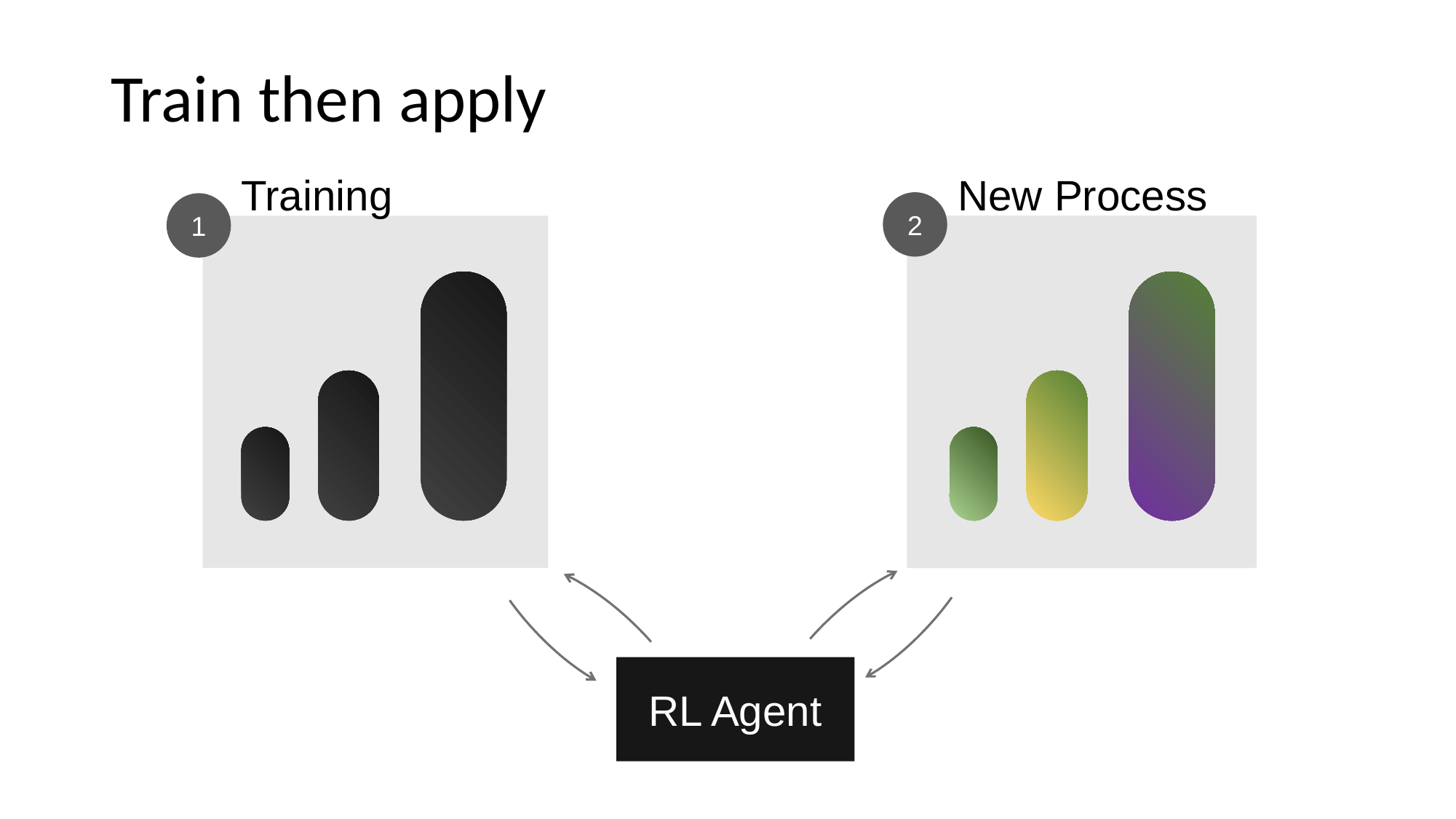

# Train then apply
Training
New Process
2
1

RL Agent